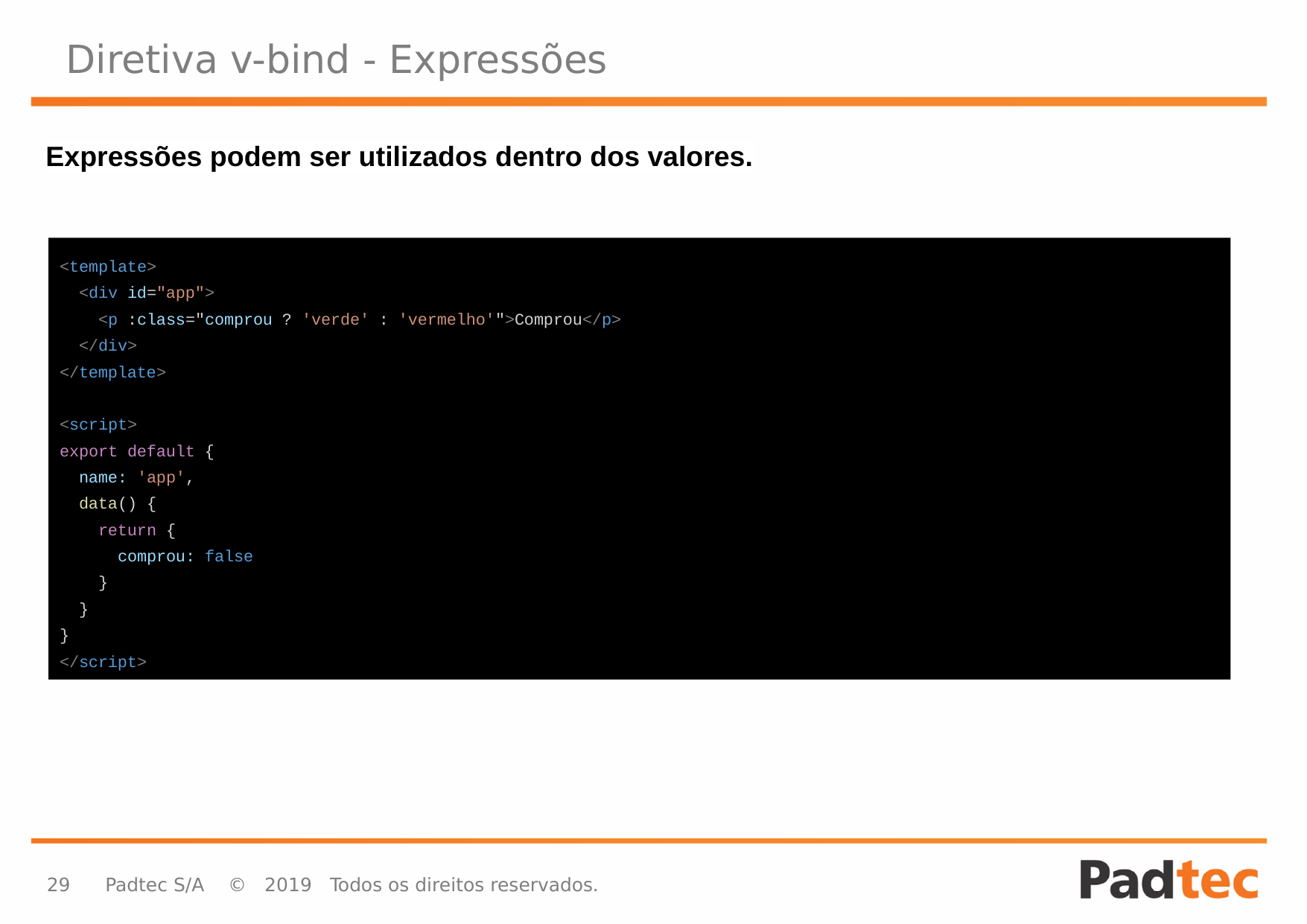

# Diretiva v-bind - Expressões
Expressões podem ser utilizados dentro dos valores.
<template>
  <div id="app">
    <p :class="comprou ? 'verde' : 'vermelho'">Comprou</p>
  </div>
</template>

<script>
export default {
  name: 'app',
  data() {
    return {
      comprou: false
    }
  }
}
</script>